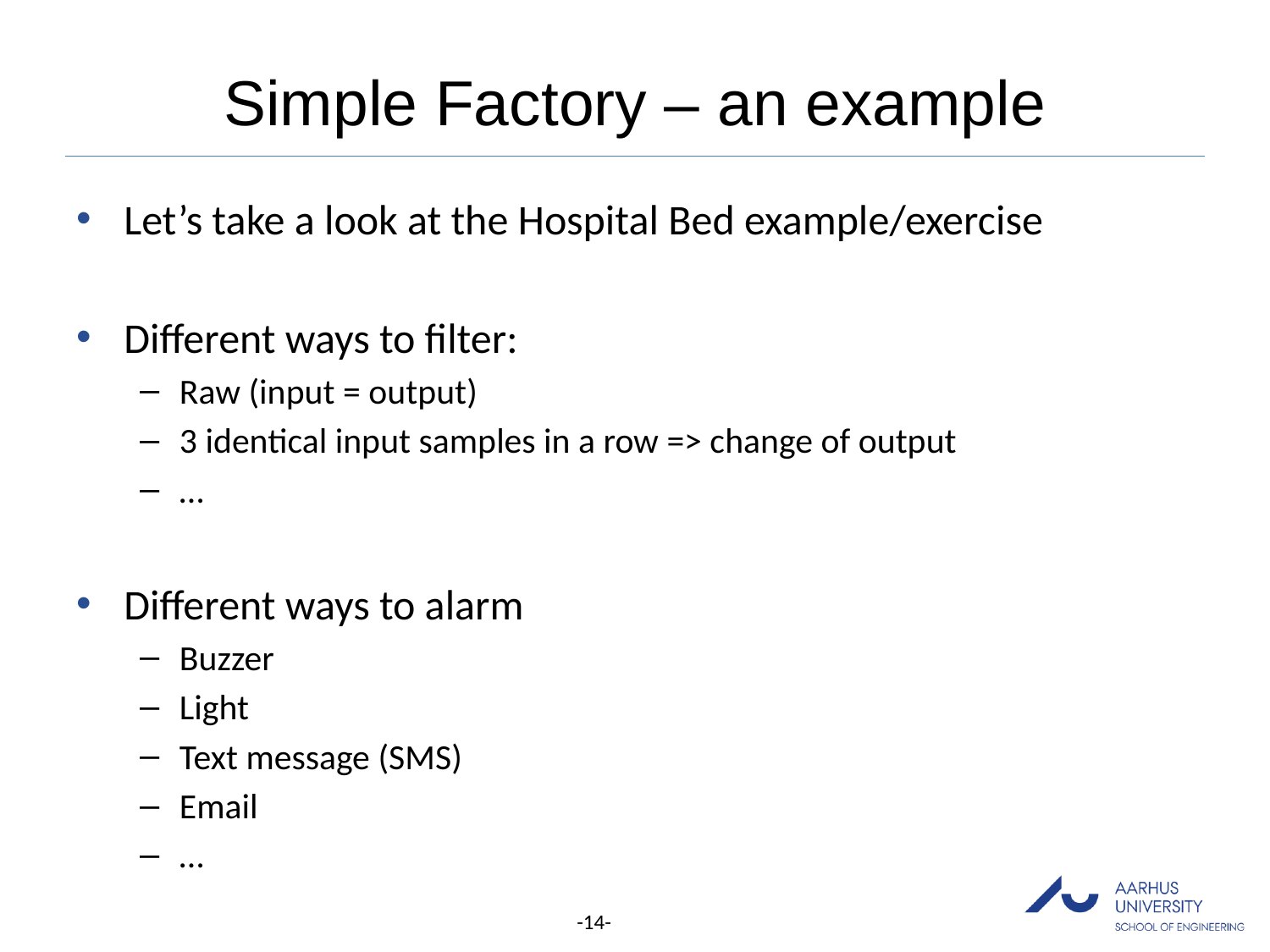

# Simple Factory – an example
Let’s take a look at the Hospital Bed example/exercise

Different ways to filter:
Raw (input = output)
3 identical input samples in a row => change of output
…

Different ways to alarm
Buzzer
Light
Text message (SMS)
Email
…